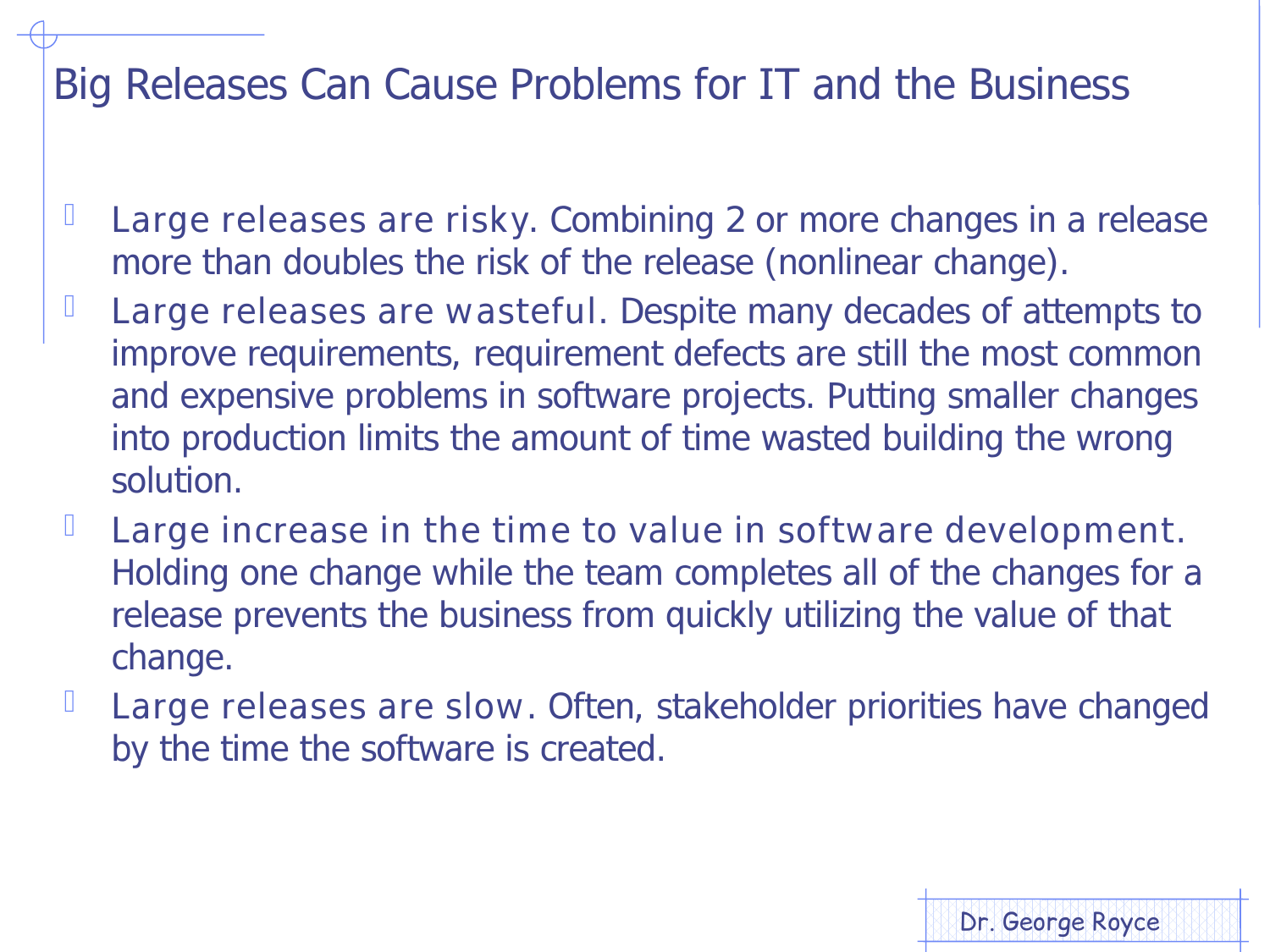

# Big Releases Can Cause Problems for IT and the Business
Large releases are risky. Combining 2 or more changes in a release more than doubles the risk of the release (nonlinear change).
Large releases are wasteful. Despite many decades of attempts to improve requirements, requirement defects are still the most common and expensive problems in software projects. Putting smaller changes into production limits the amount of time wasted building the wrong solution.
Large increase in the time to value in software development. Holding one change while the team completes all of the changes for a release prevents the business from quickly utilizing the value of that change.
Large releases are slow. Often, stakeholder priorities have changed by the time the software is created.
Dr. George Royce